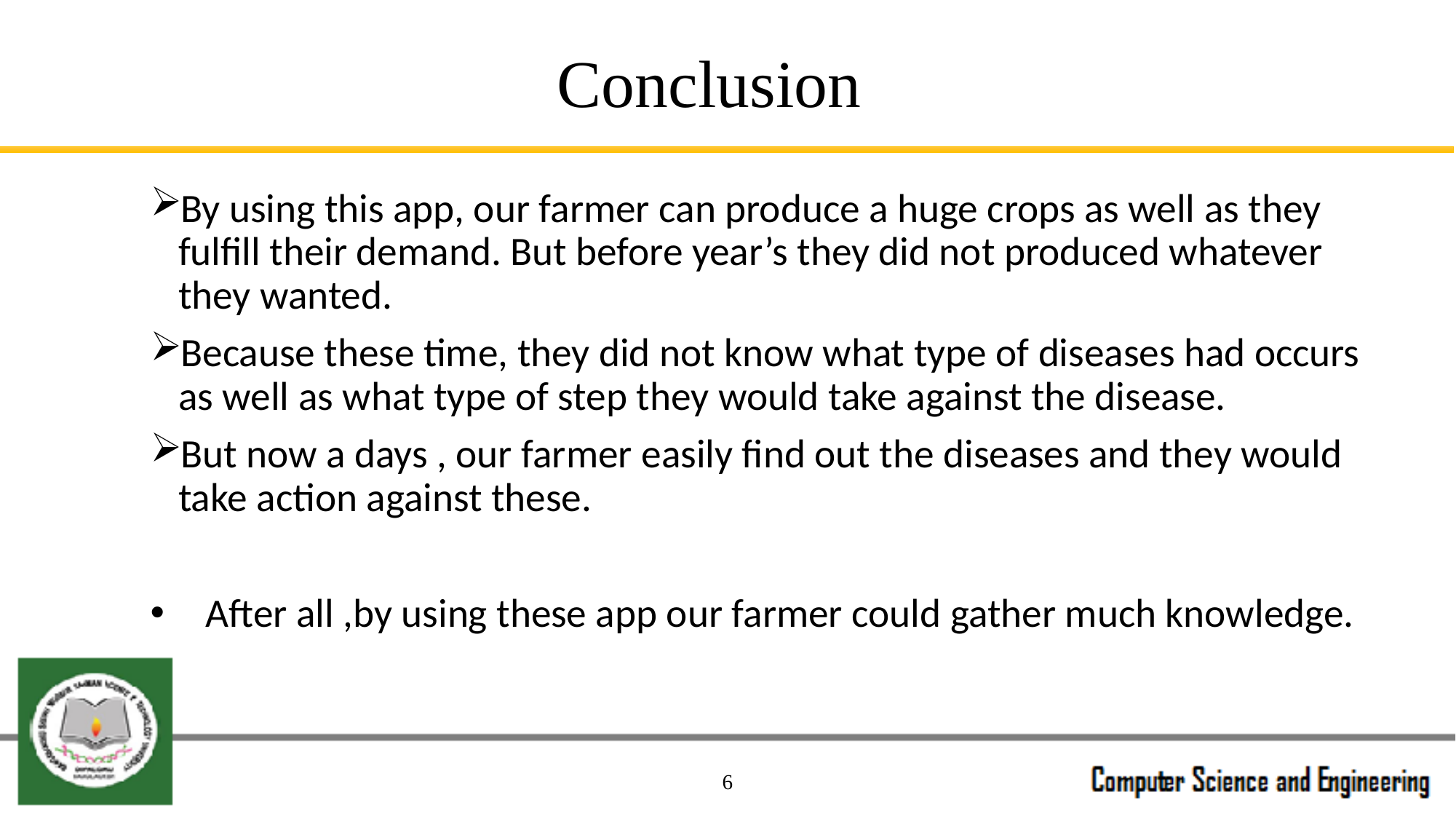

# Conclusion

By using this app, our farmer can produce a huge crops as well as they fulfill their demand. But before year’s they did not produced whatever they wanted.
Because these time, they did not know what type of diseases had occurs as well as what type of step they would take against the disease.
But now a days , our farmer easily find out the diseases and they would take action against these.

   After all ,by using these app our farmer could gather much knowledge.

6